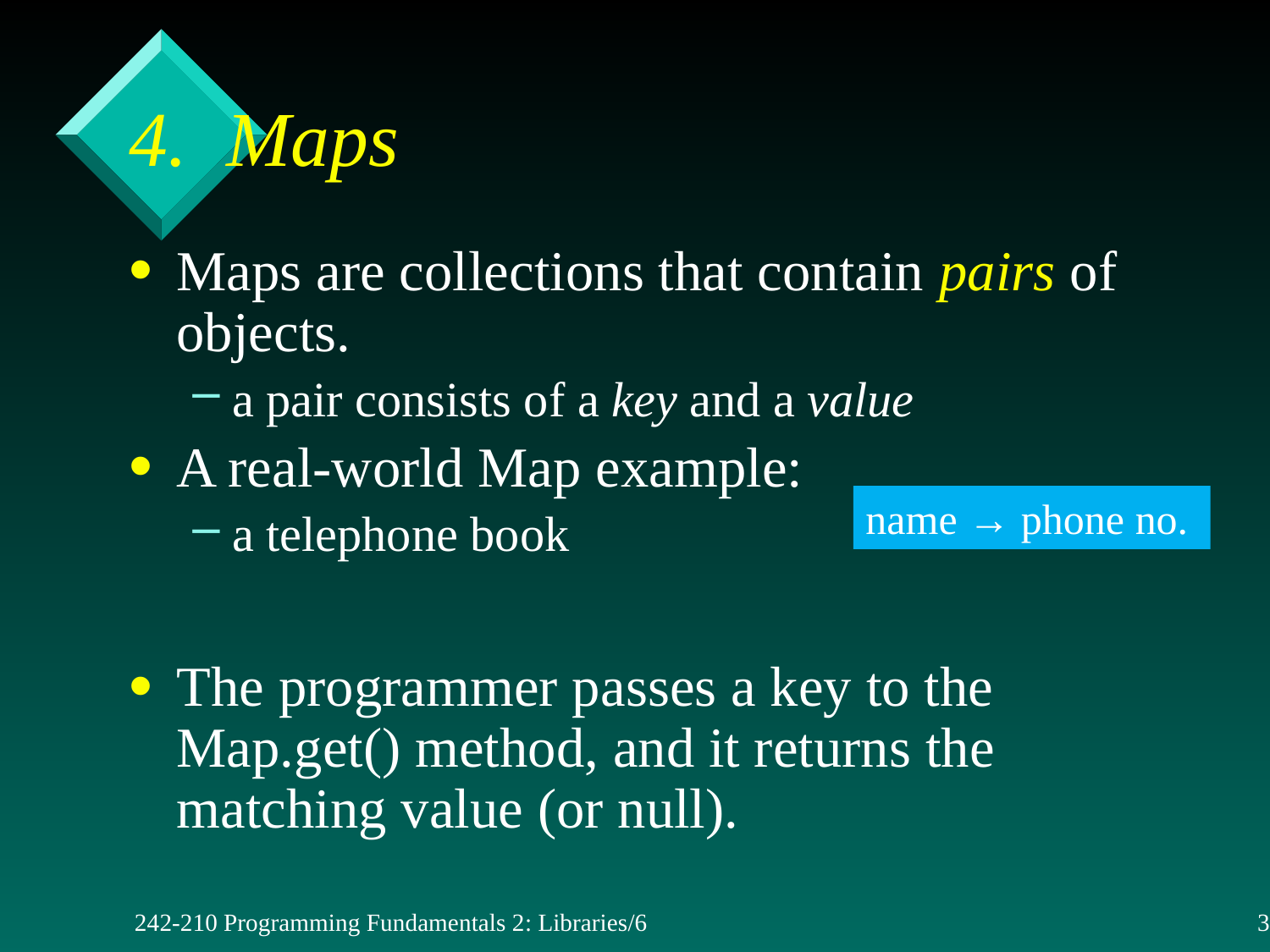

# 4.  Maps
Maps are collections that contain pairs of objects.
a pair consists of a key and a value
A real-world Map example:
a telephone book

The programmer passes a key to the Map.get() method, and it returns the matching value (or null).
name → phone no.